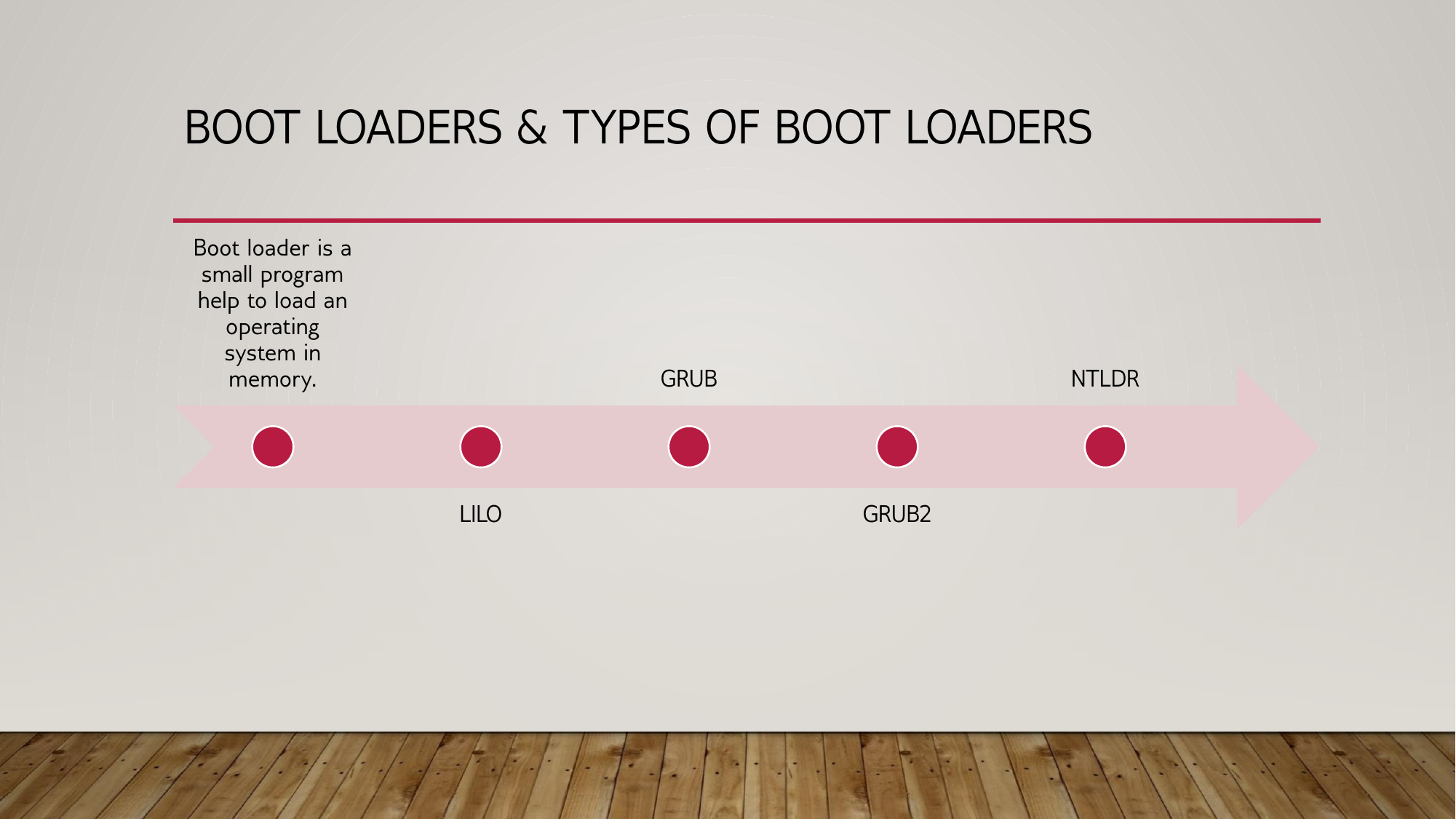

# BOOT LOADERS & TYPES OF BOOT LOADERS

Boot loader is a small program help to load an operating system in memory.

GRUB

NTLDR

LILO

GRUB2